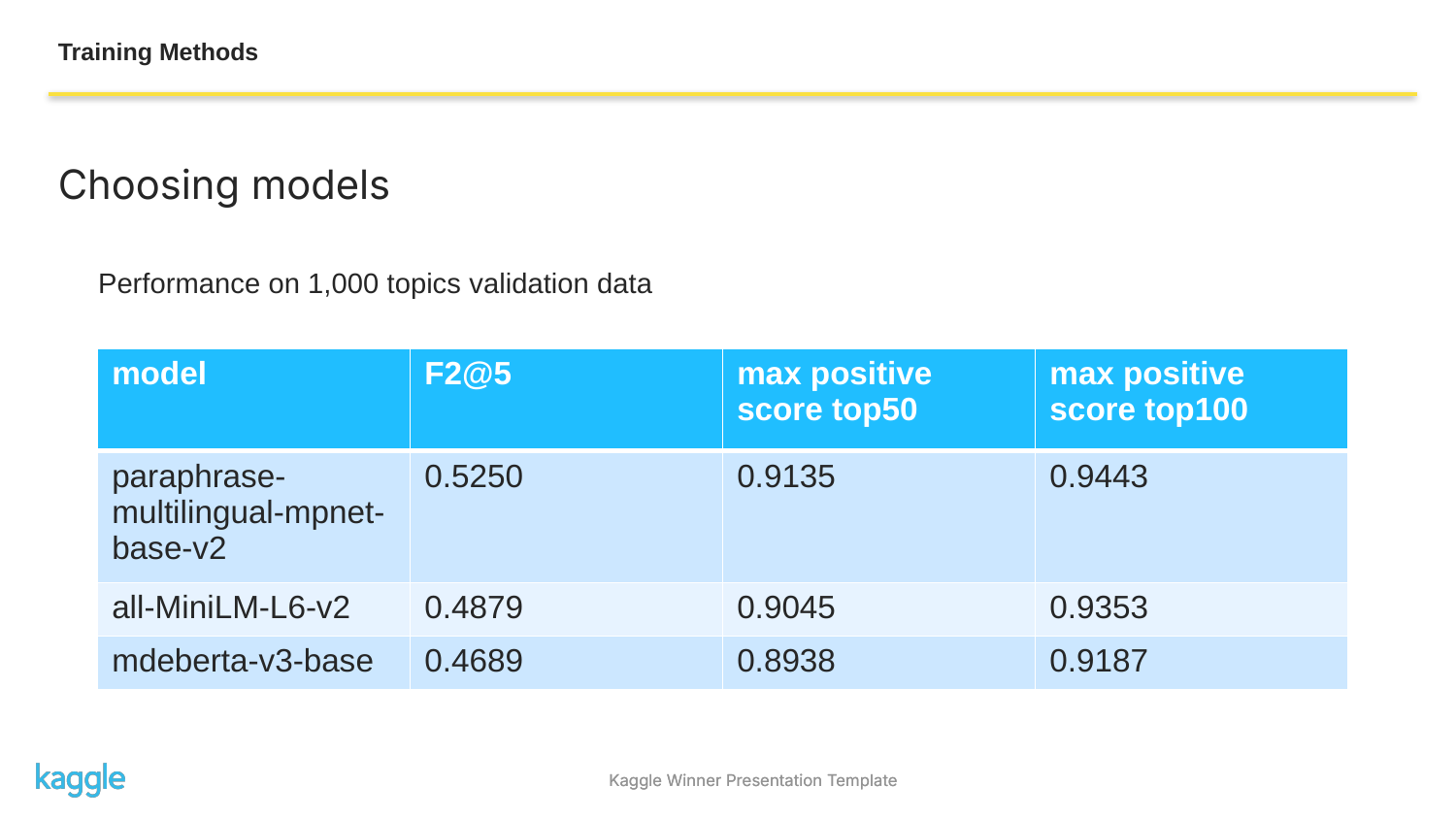

Training Methods

Choosing models
Performance on 1,000 topics validation data
| model | F2@5 | max positive score top50 | max positive score top100 |
| --- | --- | --- | --- |
| paraphrase-multilingual-mpnet-base-v2 | 0.5250 | 0.9135 | 0.9443 |
| all-MiniLM-L6-v2 | 0.4879 | 0.9045 | 0.9353 |
| mdeberta-v3-base | 0.4689 | 0.8938 | 0.9187 |
Kaggle Winner Presentation Template
14